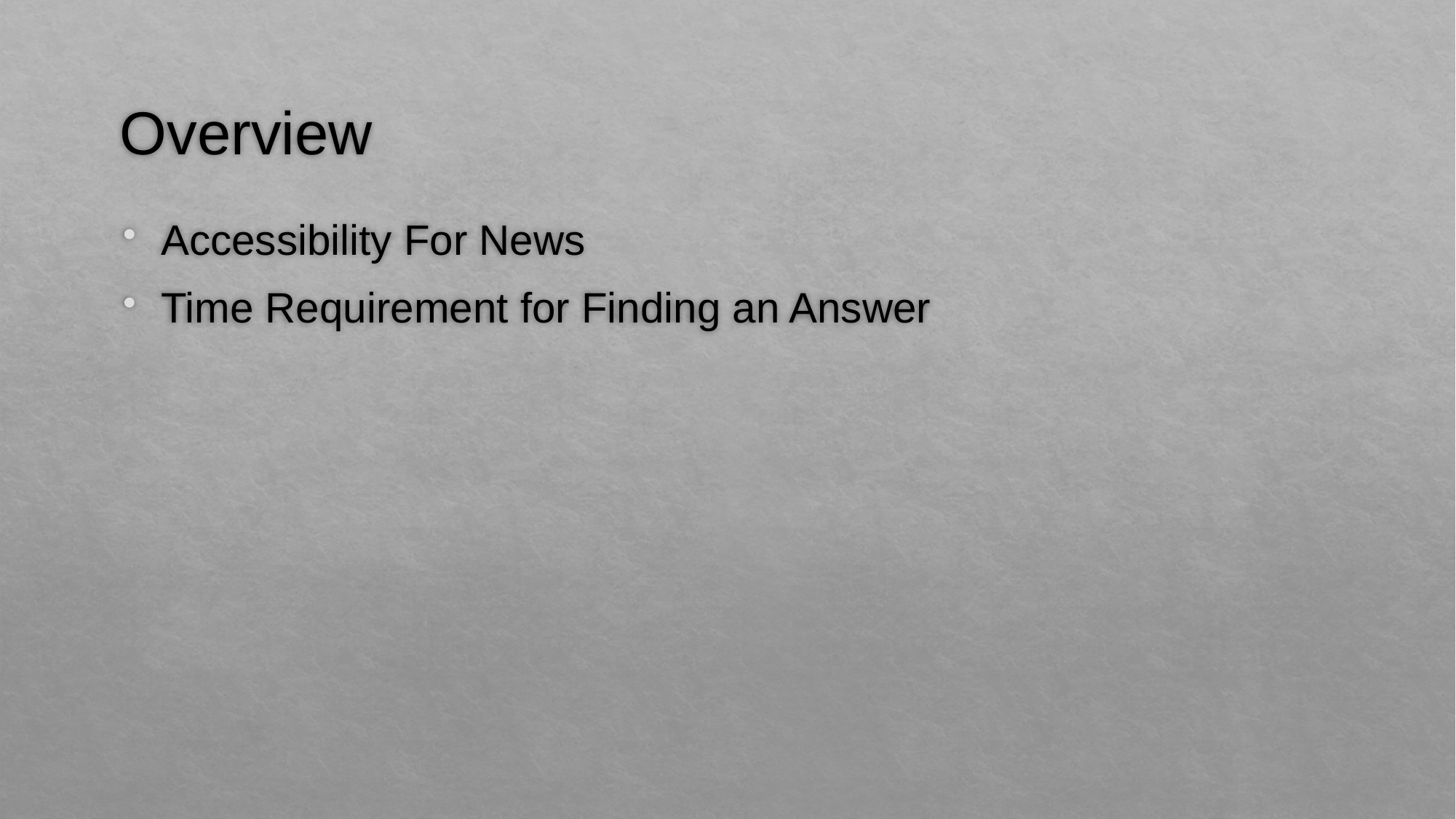

# Overview
Accessibility For News
Time Requirement for Finding an Answer